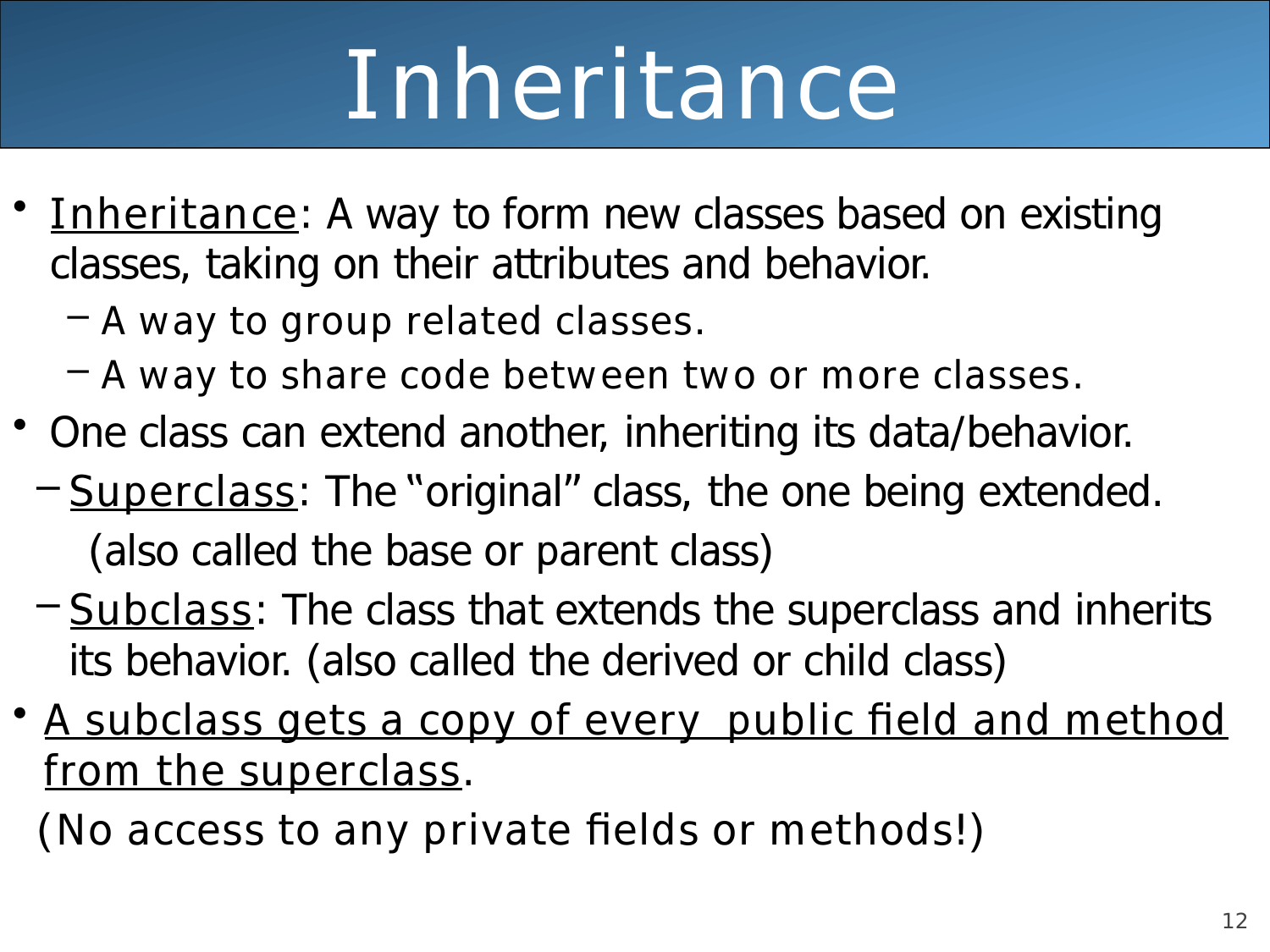

Inheritance
Inheritance: A way to form new classes based on existing classes, taking on their attributes and behavior.
A way to group related classes.
A way to share code between two or more classes.
One class can extend another, inheriting its data/behavior.
Superclass: The “original” class, the one being extended.
    (also called the base or parent class)
Subclass: The class that extends the superclass and inherits its behavior. (also called the derived or child class)
A subclass gets a copy of every  public field and method from the superclass.
  (No access to any private fields or methods!)